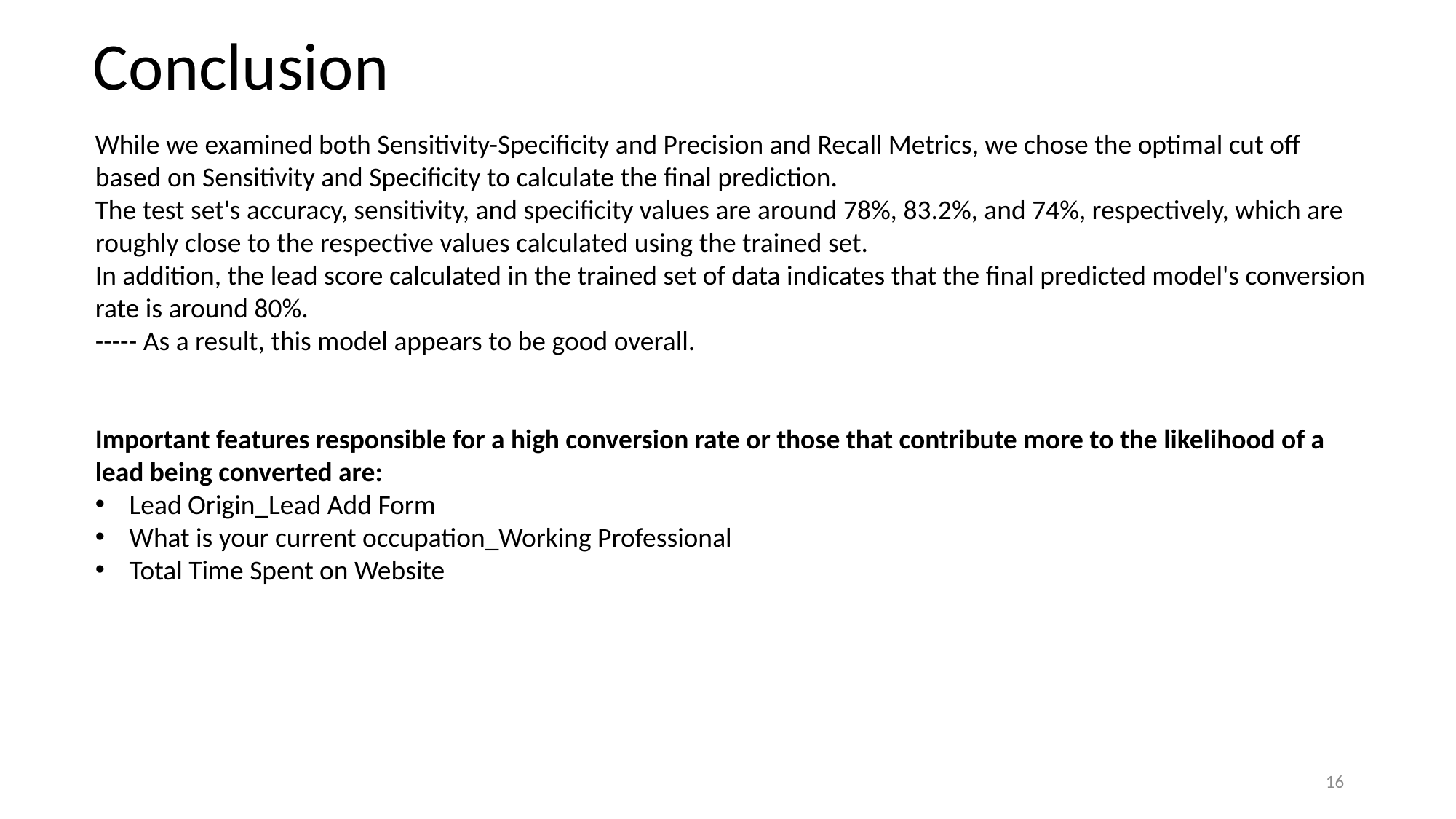

# Conclusion
While we examined both Sensitivity-Specificity and Precision and Recall Metrics, we chose the optimal cut off based on Sensitivity and Specificity to calculate the final prediction.
The test set's accuracy, sensitivity, and specificity values are around 78%, 83.2%, and 74%, respectively, which are roughly close to the respective values calculated using the trained set.
In addition, the lead score calculated in the trained set of data indicates that the final predicted model's conversion rate is around 80%.
----- As a result, this model appears to be good overall.

Important features responsible for a high conversion rate or those that contribute more to the likelihood of a lead being converted are:
Lead Origin_Lead Add Form
What is your current occupation_Working Professional
Total Time Spent on Website

16